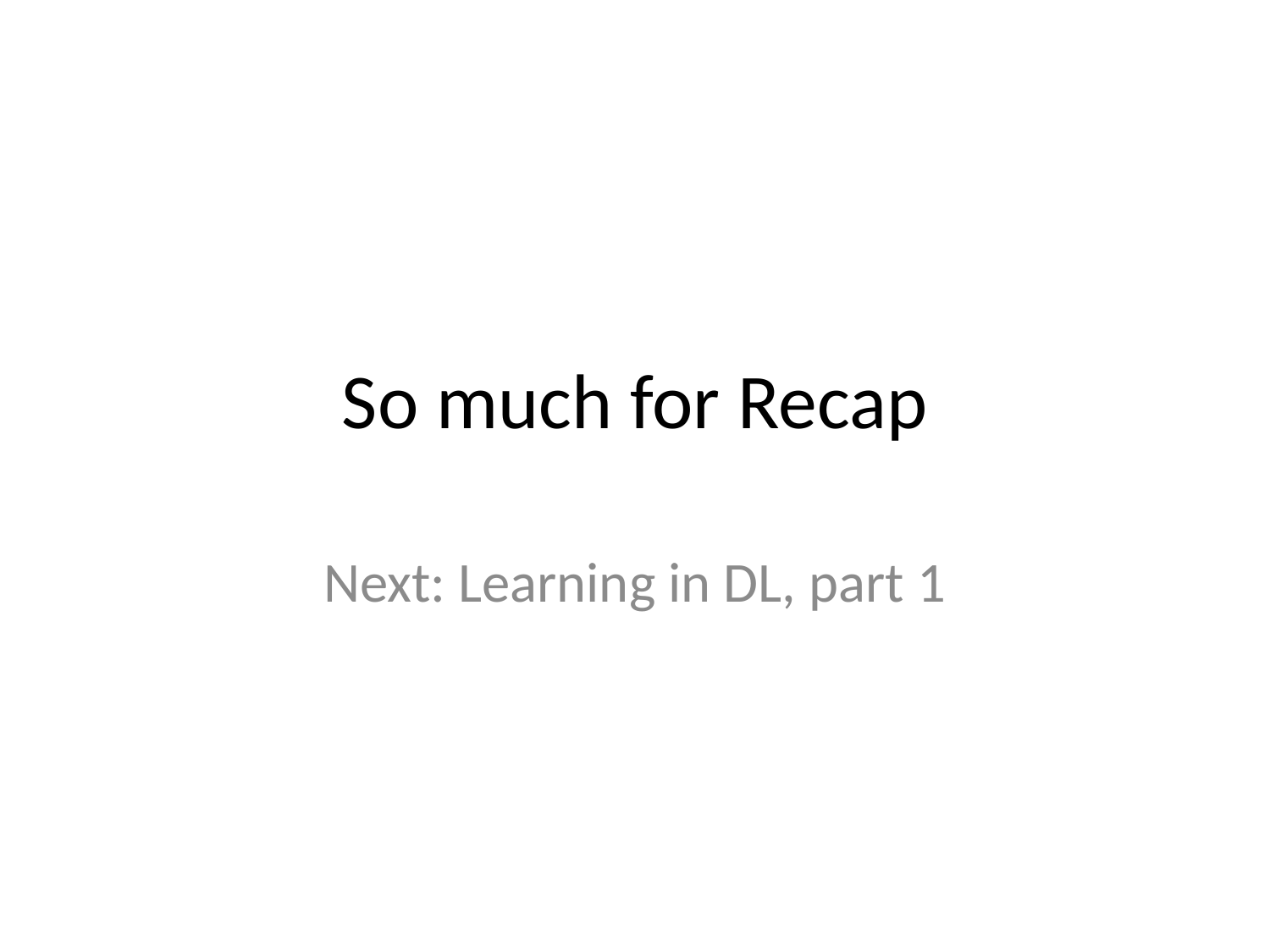

# So much for Recap
Next: Learning in DL, part 1